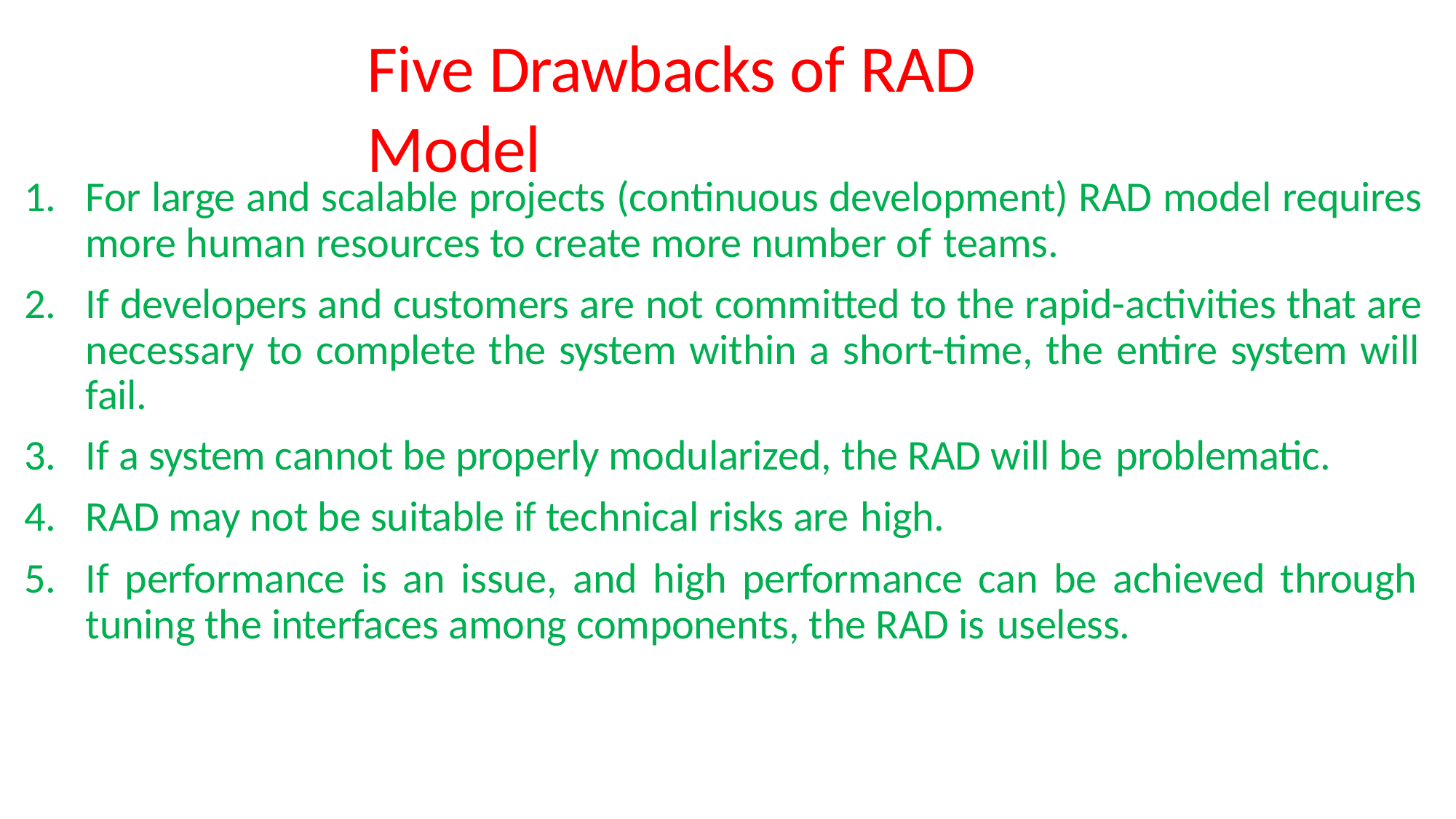

# Five Drawbacks of RAD Model
For large and scalable projects (continuous development) RAD model requires  more human resources to create more number of teams.
If developers and customers are not committed to the rapid-activities that are  necessary to complete the system within a short-time, the entire system will  fail.
If a system cannot be properly modularized, the RAD will be problematic.
RAD may not be suitable if technical risks are high.
If performance is an issue, and high performance can be achieved through  tuning the interfaces among components, the RAD is useless.